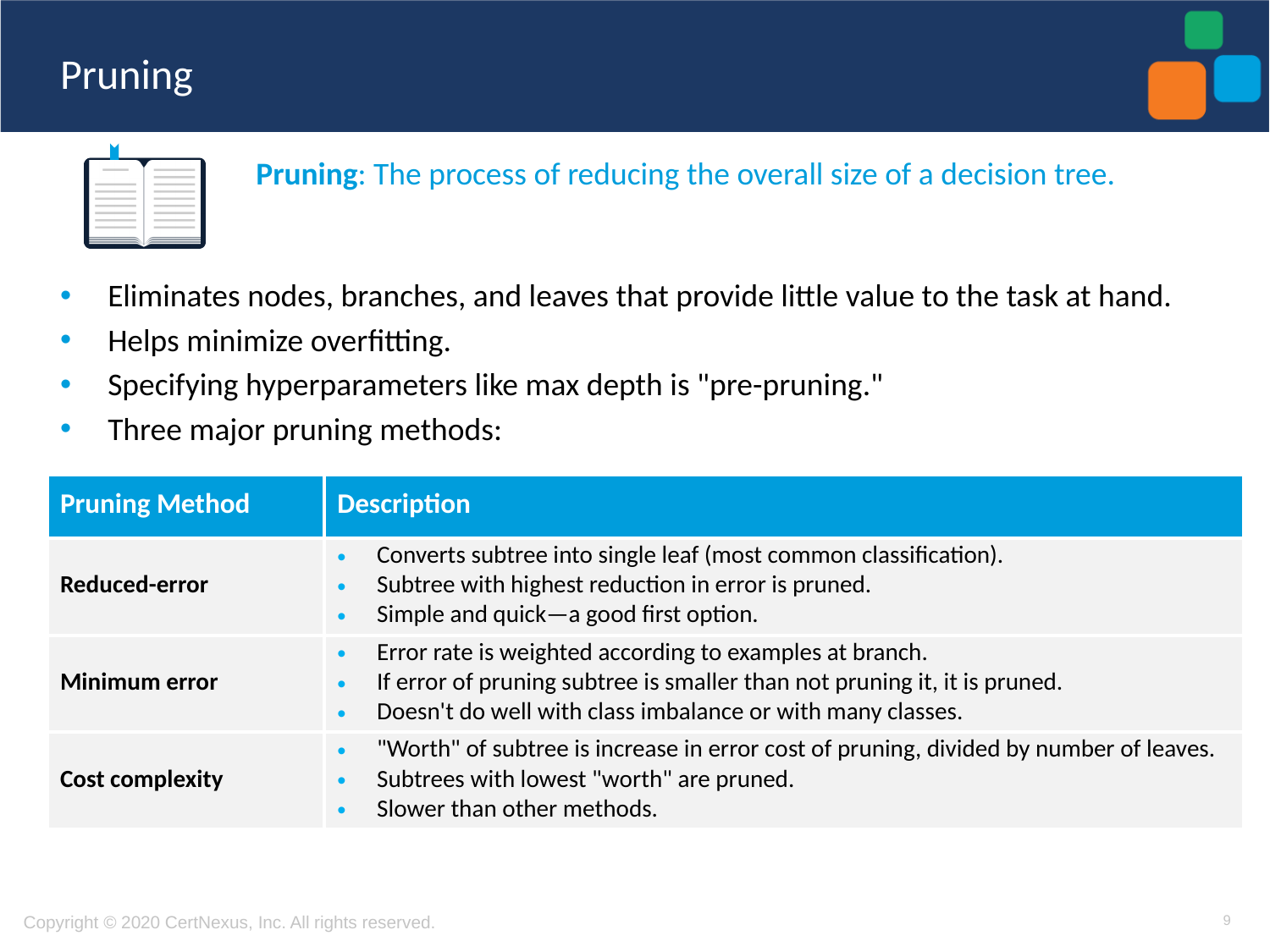

# Pruning
Pruning: The process of reducing the overall size of a decision tree.
Eliminates nodes, branches, and leaves that provide little value to the task at hand.
Helps minimize overfitting.
Specifying hyperparameters like max depth is "pre-pruning."
Three major pruning methods:
| Pruning Method | Description |
| --- | --- |
| Reduced-error | Converts subtree into single leaf (most common classification). Subtree with highest reduction in error is pruned. Simple and quick—a good first option. |
| Minimum error | Error rate is weighted according to examples at branch. If error of pruning subtree is smaller than not pruning it, it is pruned. Doesn't do well with class imbalance or with many classes. |
| Cost complexity | "Worth" of subtree is increase in error cost of pruning, divided by number of leaves. Subtrees with lowest "worth" are pruned. Slower than other methods. |
9